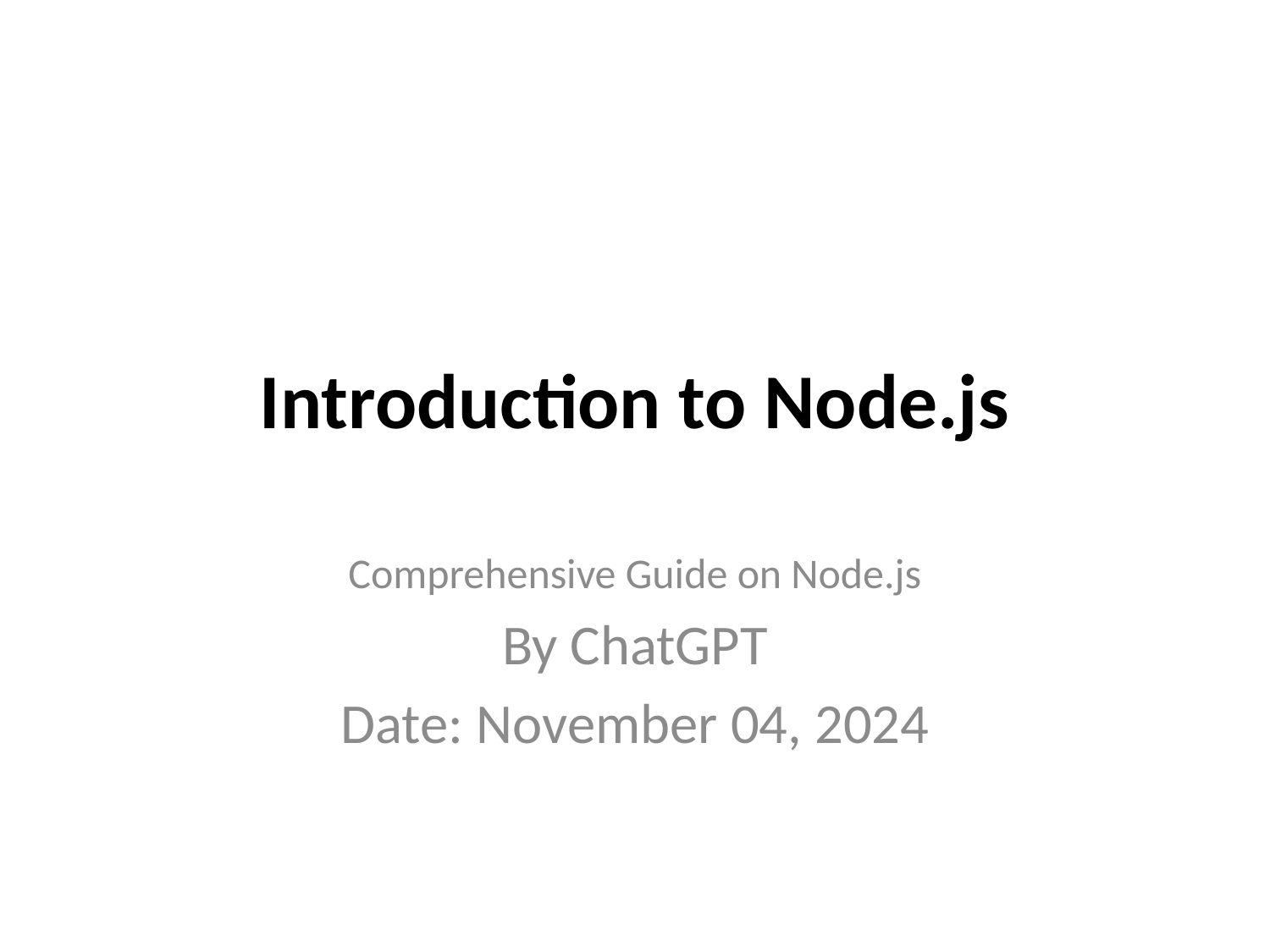

# Introduction to Node.js
Comprehensive Guide on Node.js
By ChatGPT
Date: November 04, 2024